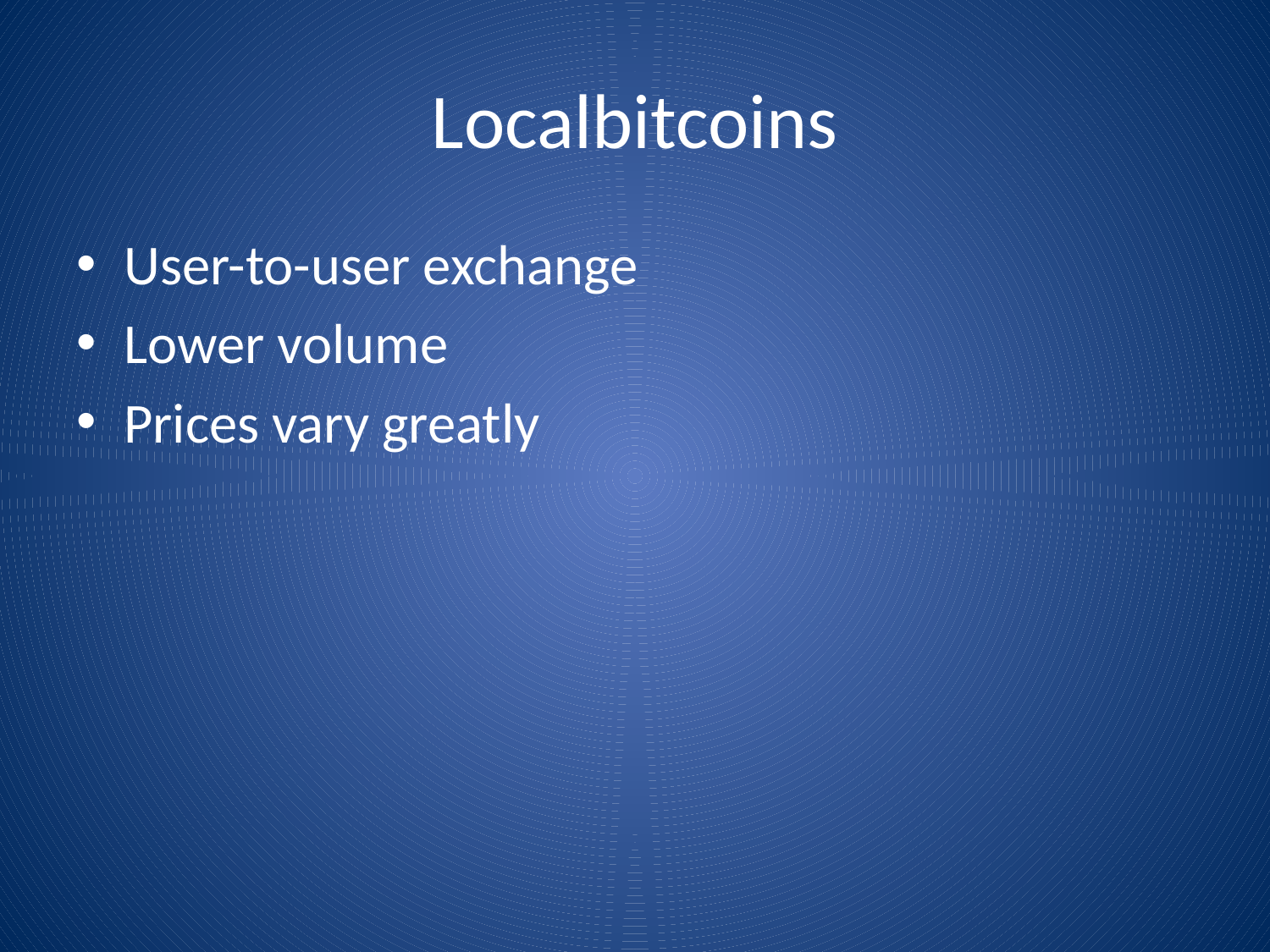

# Localbitcoins
User-to-user exchange
Lower volume
Prices vary greatly